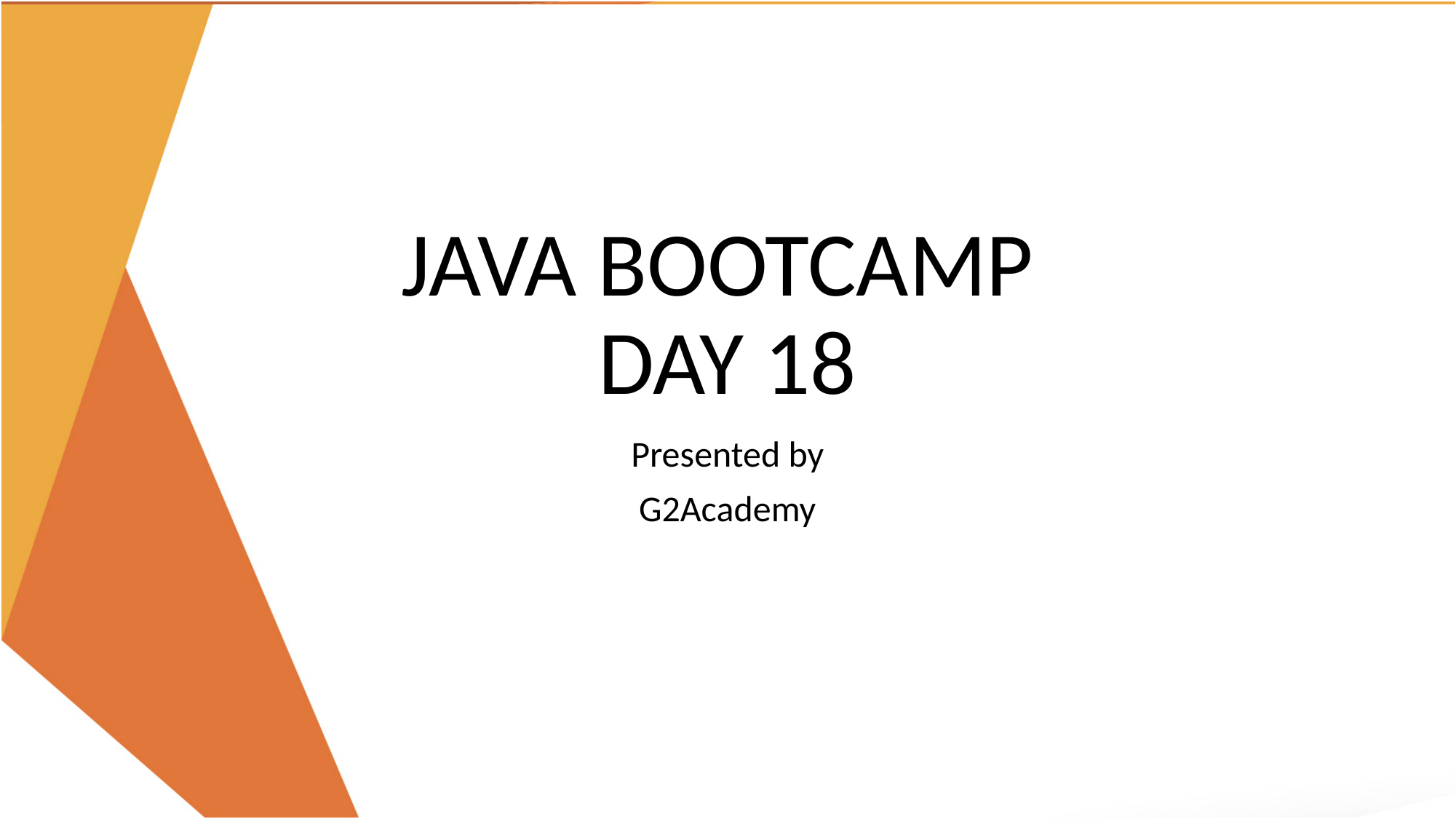

# JAVA BOOTCAMP DAY 18
Presented by
G2Academy